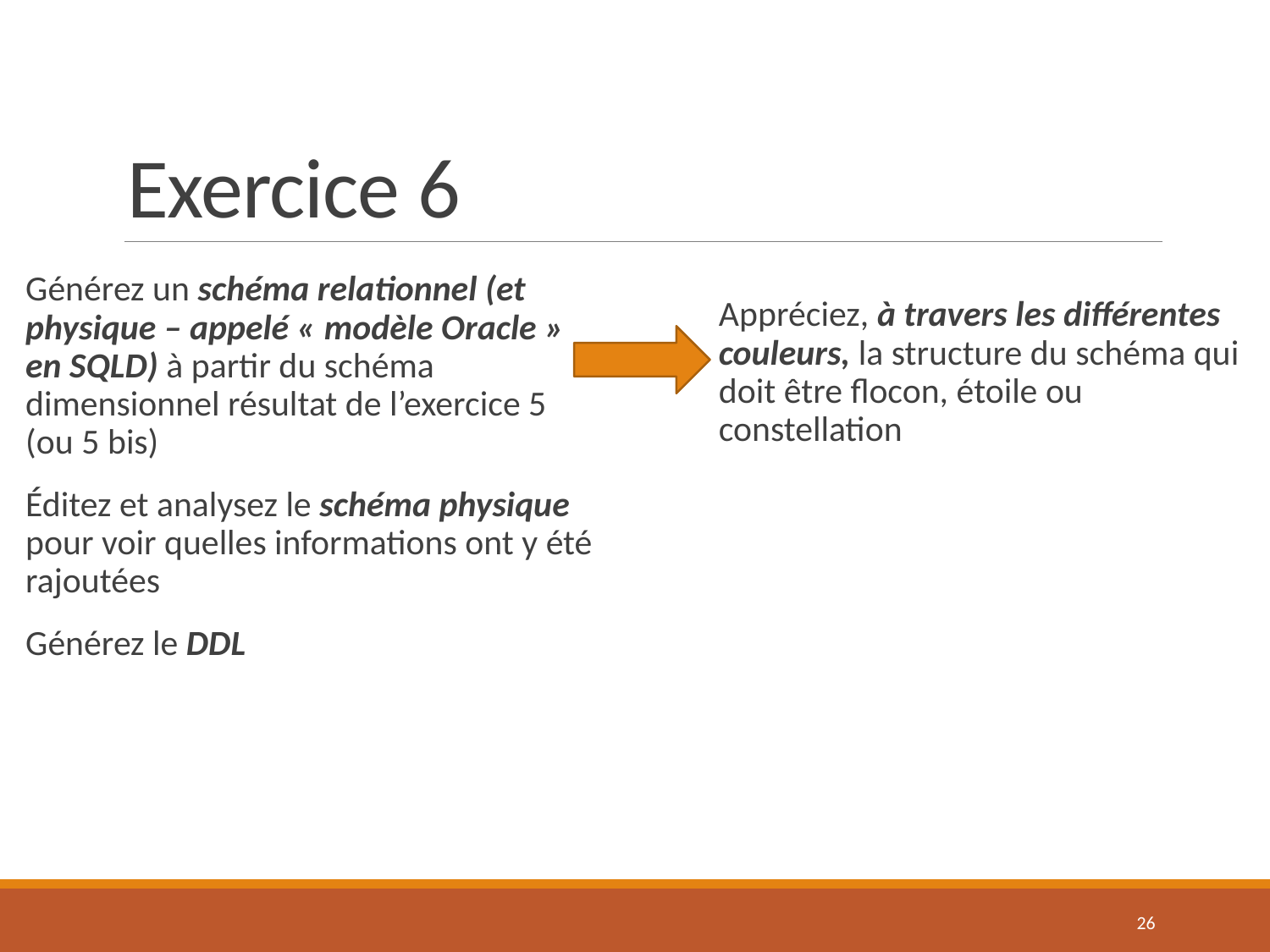

# Exercice 6
Générez un schéma relationnel (et physique – appelé « modèle Oracle » en SQLD) à partir du schéma dimensionnel résultat de l’exercice 5 (ou 5 bis)
Éditez et analysez le schéma physique pour voir quelles informations ont y été rajoutées
Générez le DDL
Appréciez, à travers les différentes couleurs, la structure du schéma qui doit être flocon, étoile ou constellation

26